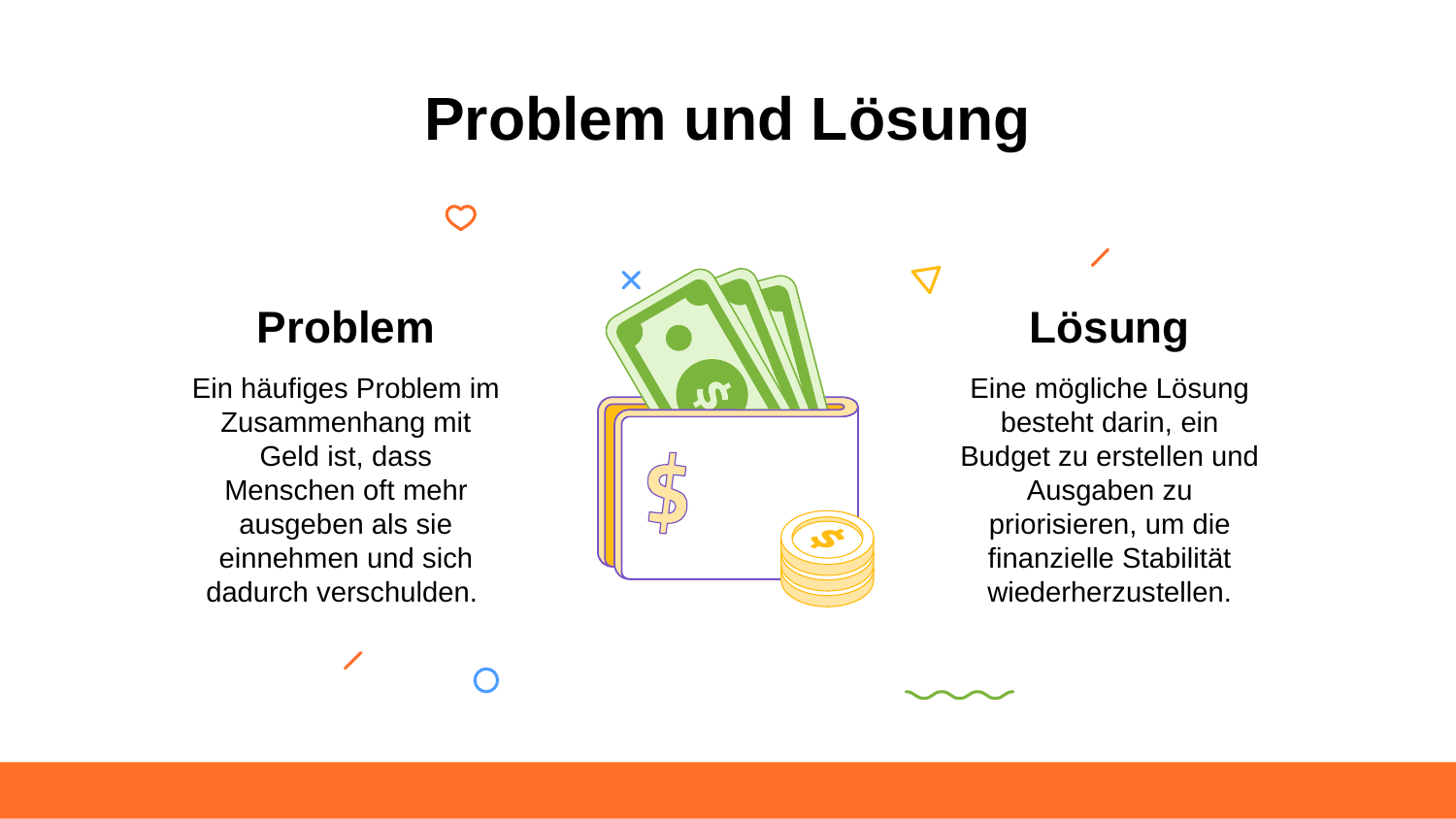

# Problem und Lösung

Problem
Lösung
Ein häufiges Problem im Zusammenhang mit Geld ist, dass Menschen oft mehr ausgeben als sie einnehmen und sich dadurch verschulden.
Eine mögliche Lösung besteht darin, ein Budget zu erstellen und Ausgaben zu priorisieren, um die finanzielle Stabilität wiederherzustellen.